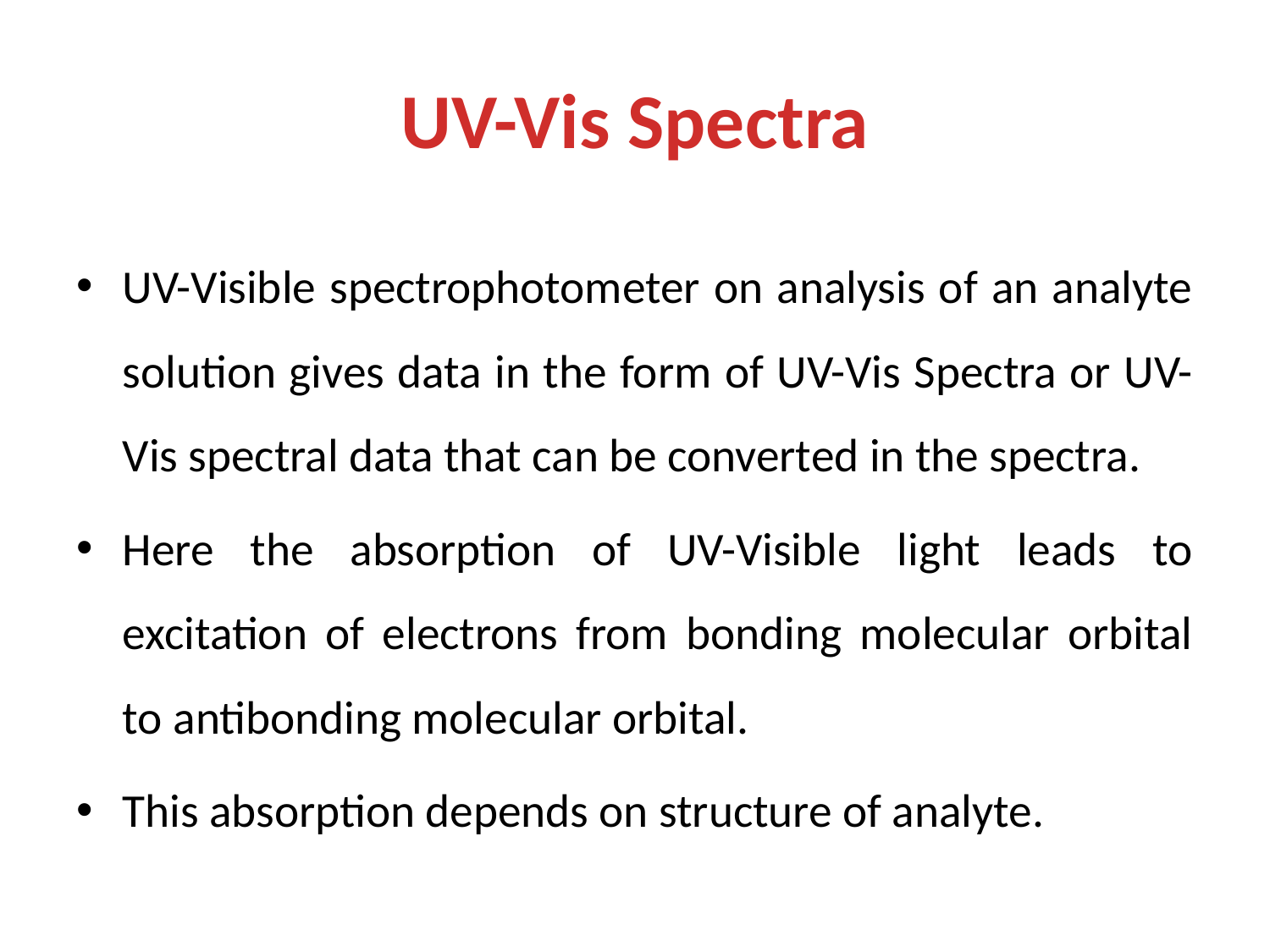

# UV-Vis Spectra
UV-Visible spectrophotometer on analysis of an analyte solution gives data in the form of UV-Vis Spectra or UV-Vis spectral data that can be converted in the spectra.
Here the absorption of UV-Visible light leads to excitation of electrons from bonding molecular orbital to antibonding molecular orbital.
This absorption depends on structure of analyte.